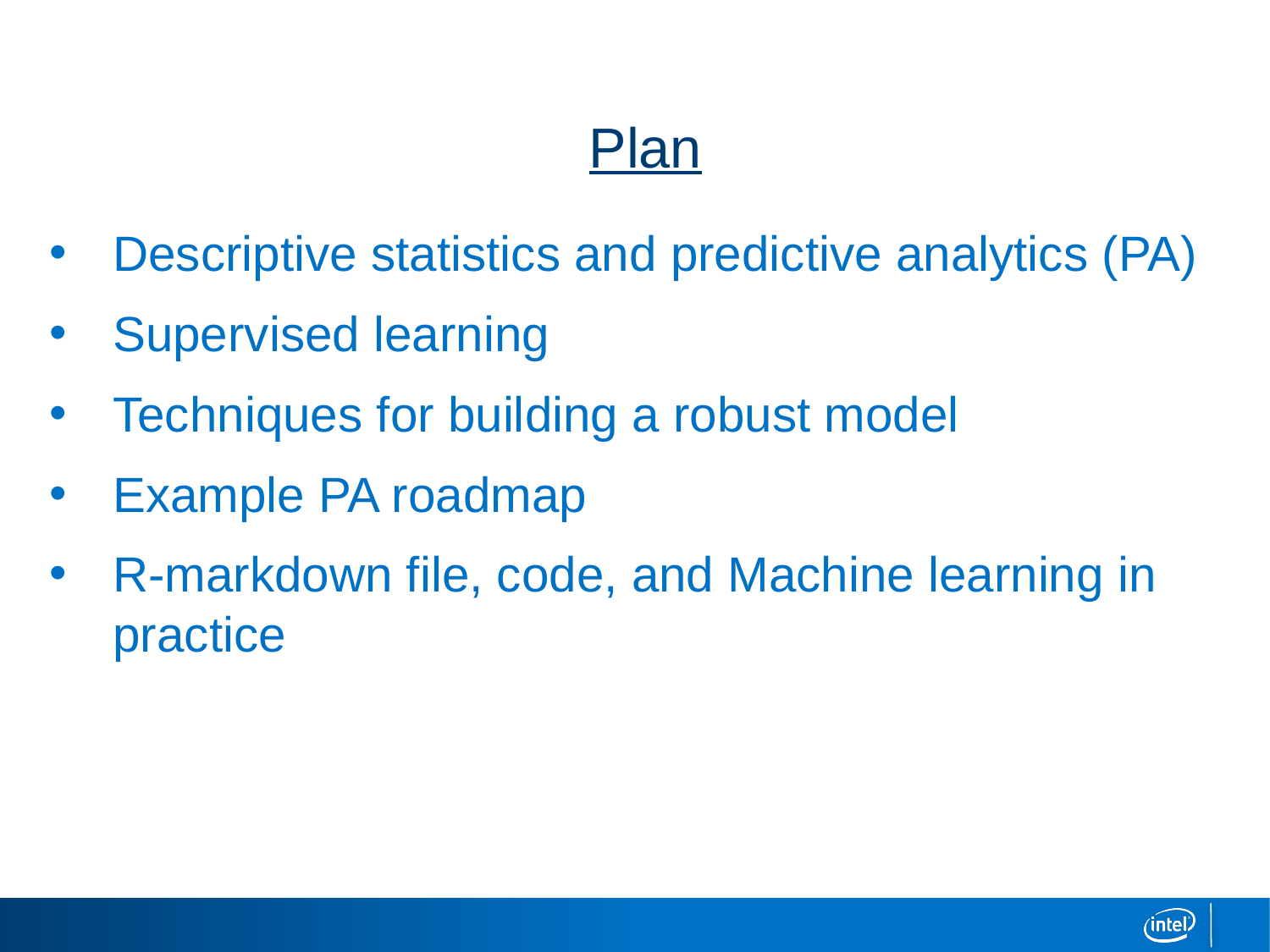

# Plan
Descriptive statistics and predictive analytics (PA)
Supervised learning
Techniques for building a robust model
Example PA roadmap
R-markdown file, code, and Machine learning in practice